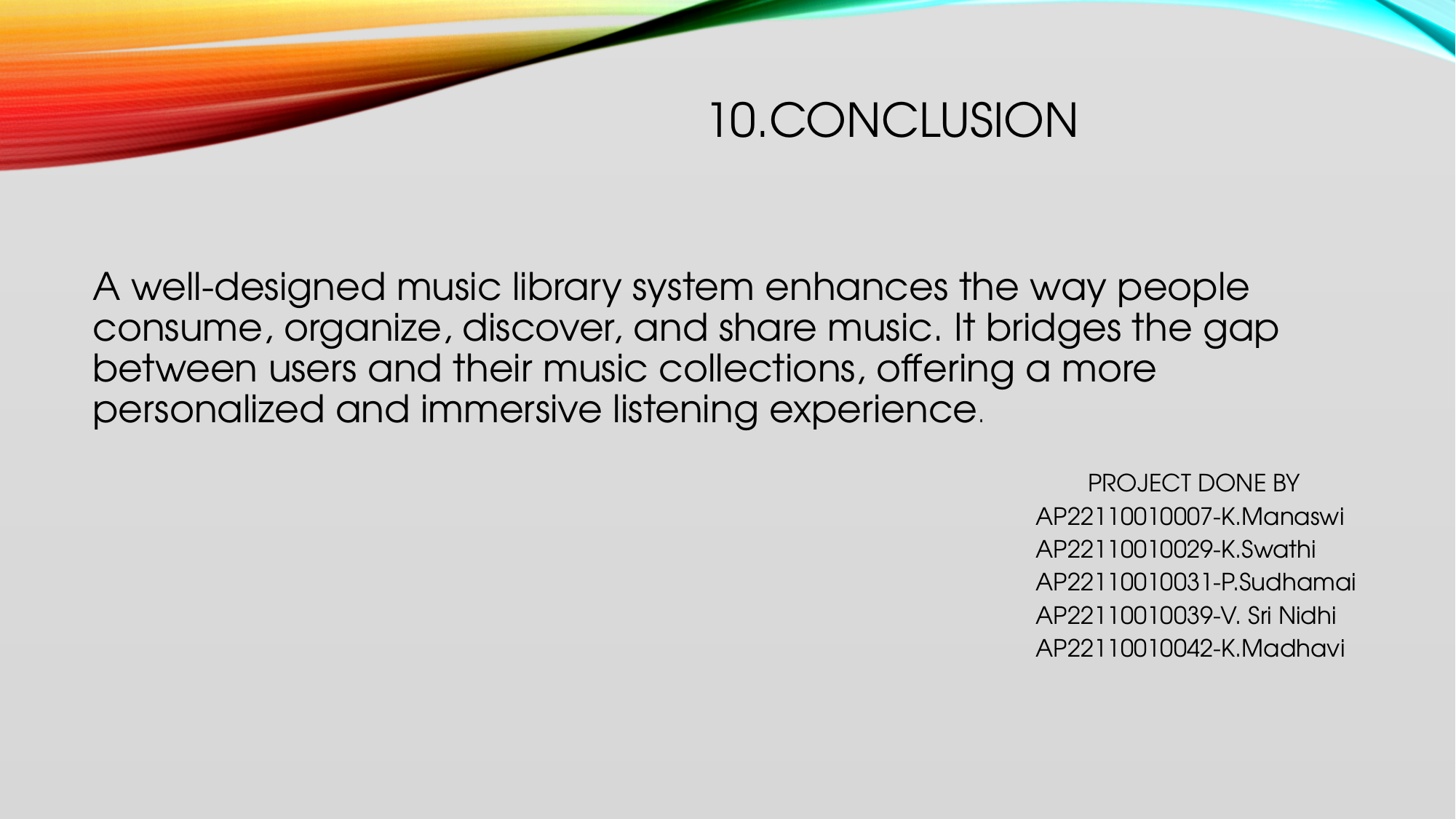

# 10.CONCLUSION
A well-designed music library system enhances the way people consume, organize, discover, and share music. It bridges the gap between users and their music collections, offering a more personalized and immersive listening experience.

                                                                                                                                                        PROJECT DONE BY
                                                                                                                                                AP22110010007-K.Manaswi
                                                                                                                                                AP22110010029-K.Swathi
                                                                                                                                                AP22110010031-P.Sudhamai
                                                                                                                                                AP22110010039-V. Sri Nidhi
                                                                                                                                                AP22110010042-K.Madhavi